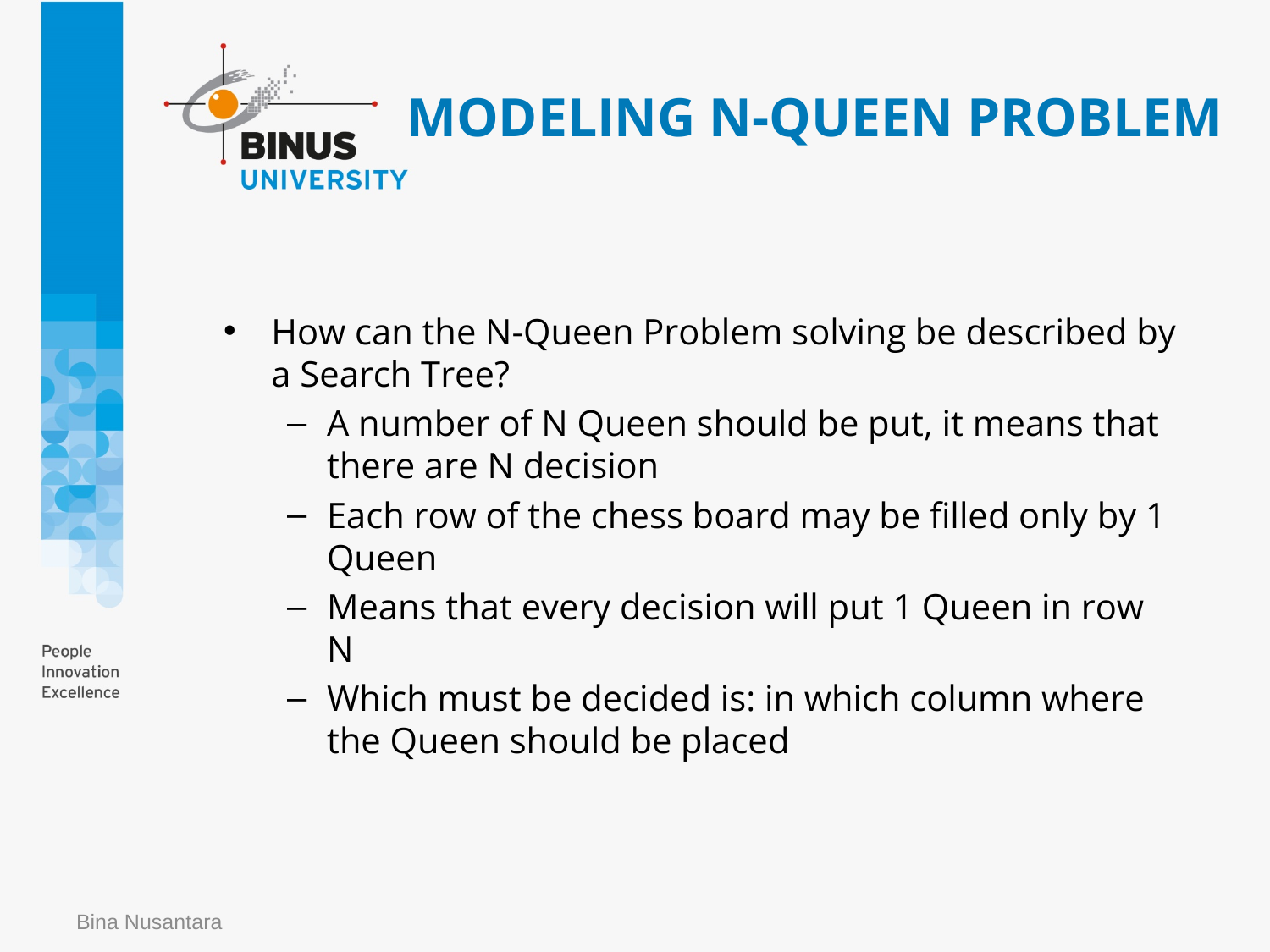

# MODELING N-QUEEN PROBLEM
How can the N-Queen Problem solving be described by a Search Tree?
A number of N Queen should be put, it means that there are N decision
Each row of the chess board may be filled only by 1 Queen
Means that every decision will put 1 Queen in row N
Which must be decided is: in which column where the Queen should be placed
Bina Nusantara